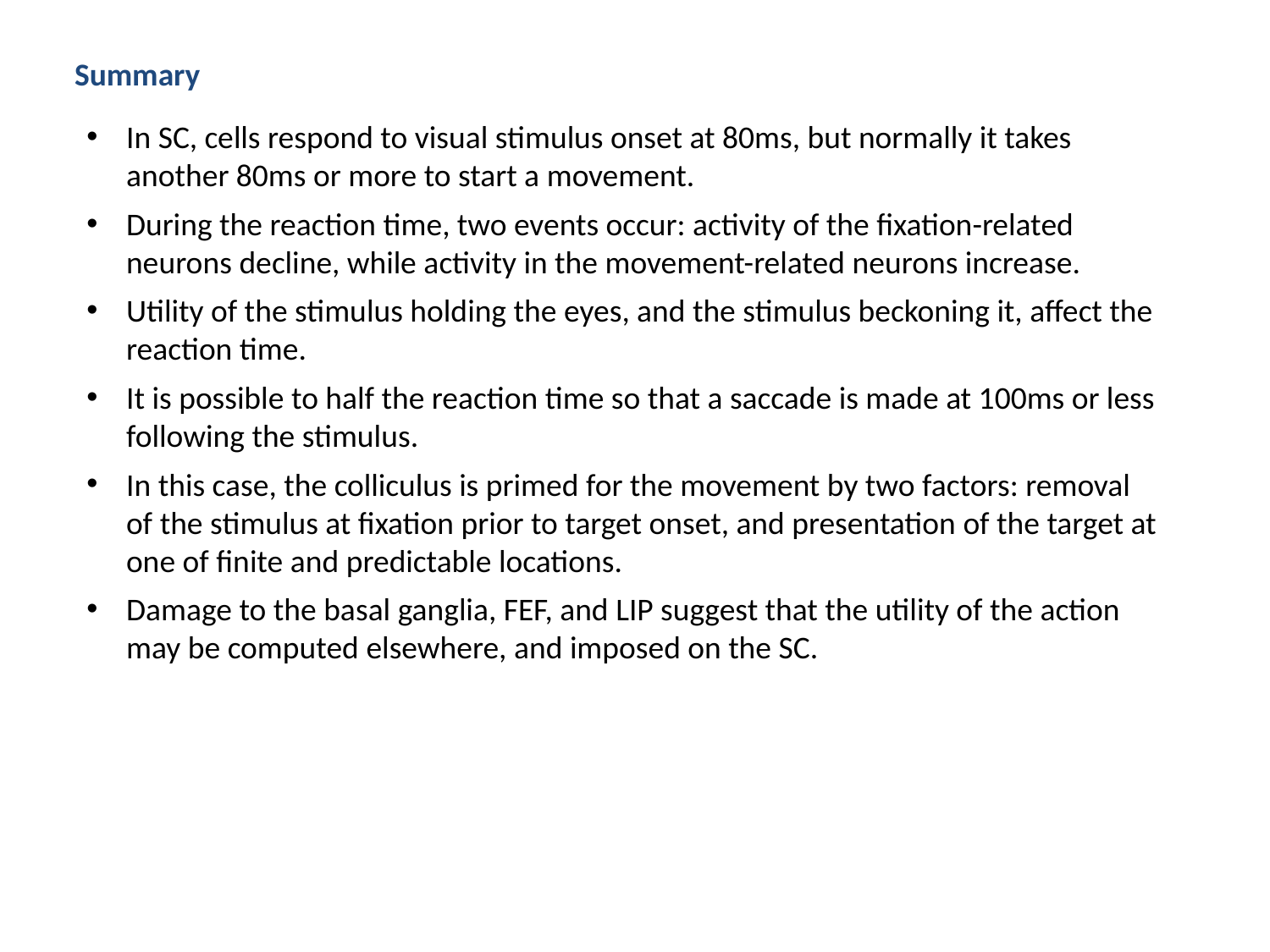

Summary
In SC, cells respond to visual stimulus onset at 80ms, but normally it takes another 80ms or more to start a movement.
During the reaction time, two events occur: activity of the fixation-related neurons decline, while activity in the movement-related neurons increase.
Utility of the stimulus holding the eyes, and the stimulus beckoning it, affect the reaction time.
It is possible to half the reaction time so that a saccade is made at 100ms or less following the stimulus.
In this case, the colliculus is primed for the movement by two factors: removal of the stimulus at fixation prior to target onset, and presentation of the target at one of finite and predictable locations.
Damage to the basal ganglia, FEF, and LIP suggest that the utility of the action may be computed elsewhere, and imposed on the SC.